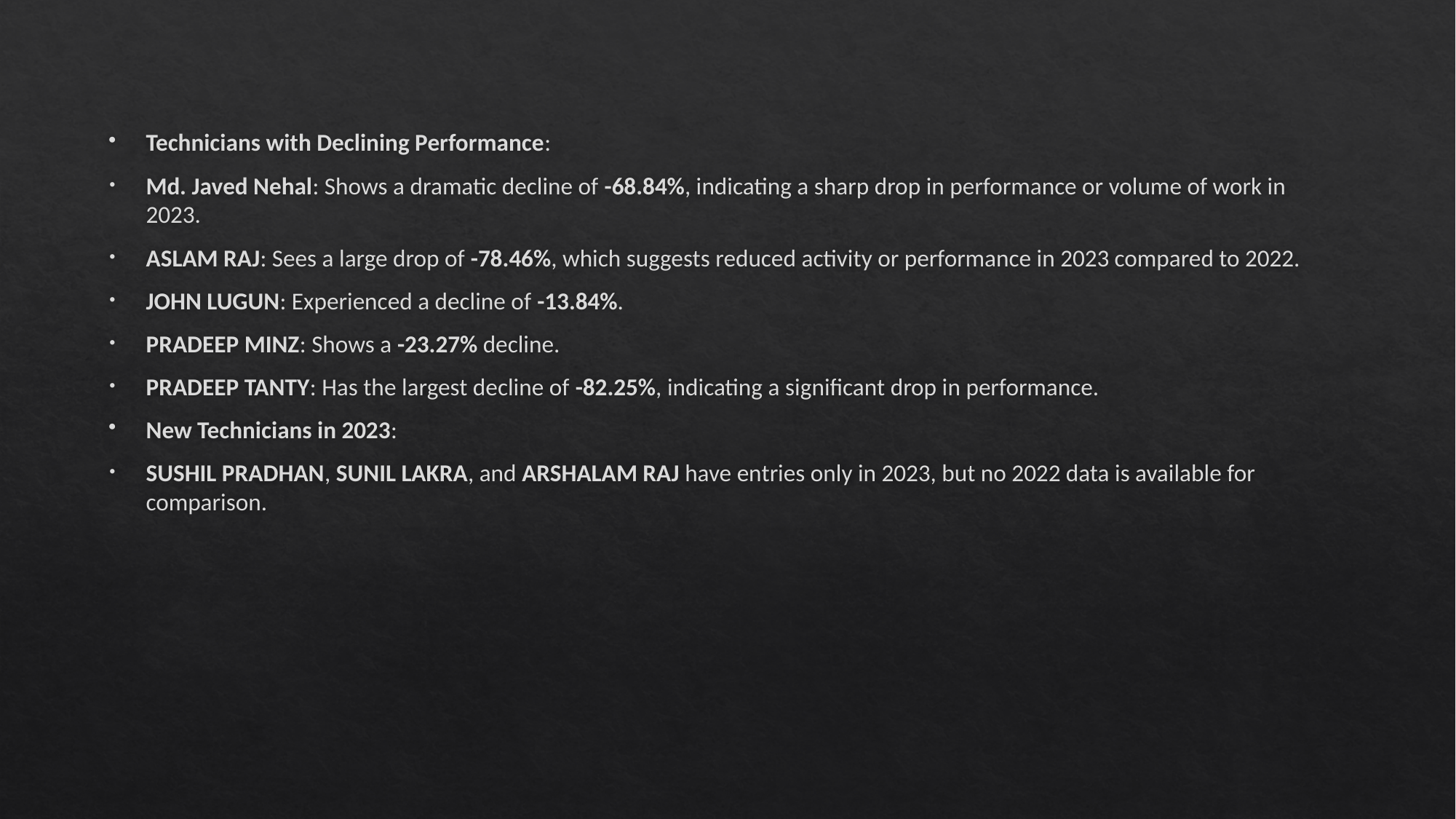

Technicians with Declining Performance:
Md. Javed Nehal: Shows a dramatic decline of -68.84%, indicating a sharp drop in performance or volume of work in 2023.
ASLAM RAJ: Sees a large drop of -78.46%, which suggests reduced activity or performance in 2023 compared to 2022.
JOHN LUGUN: Experienced a decline of -13.84%.
PRADEEP MINZ: Shows a -23.27% decline.
PRADEEP TANTY: Has the largest decline of -82.25%, indicating a significant drop in performance.
New Technicians in 2023:
SUSHIL PRADHAN, SUNIL LAKRA, and ARSHALAM RAJ have entries only in 2023, but no 2022 data is available for comparison.